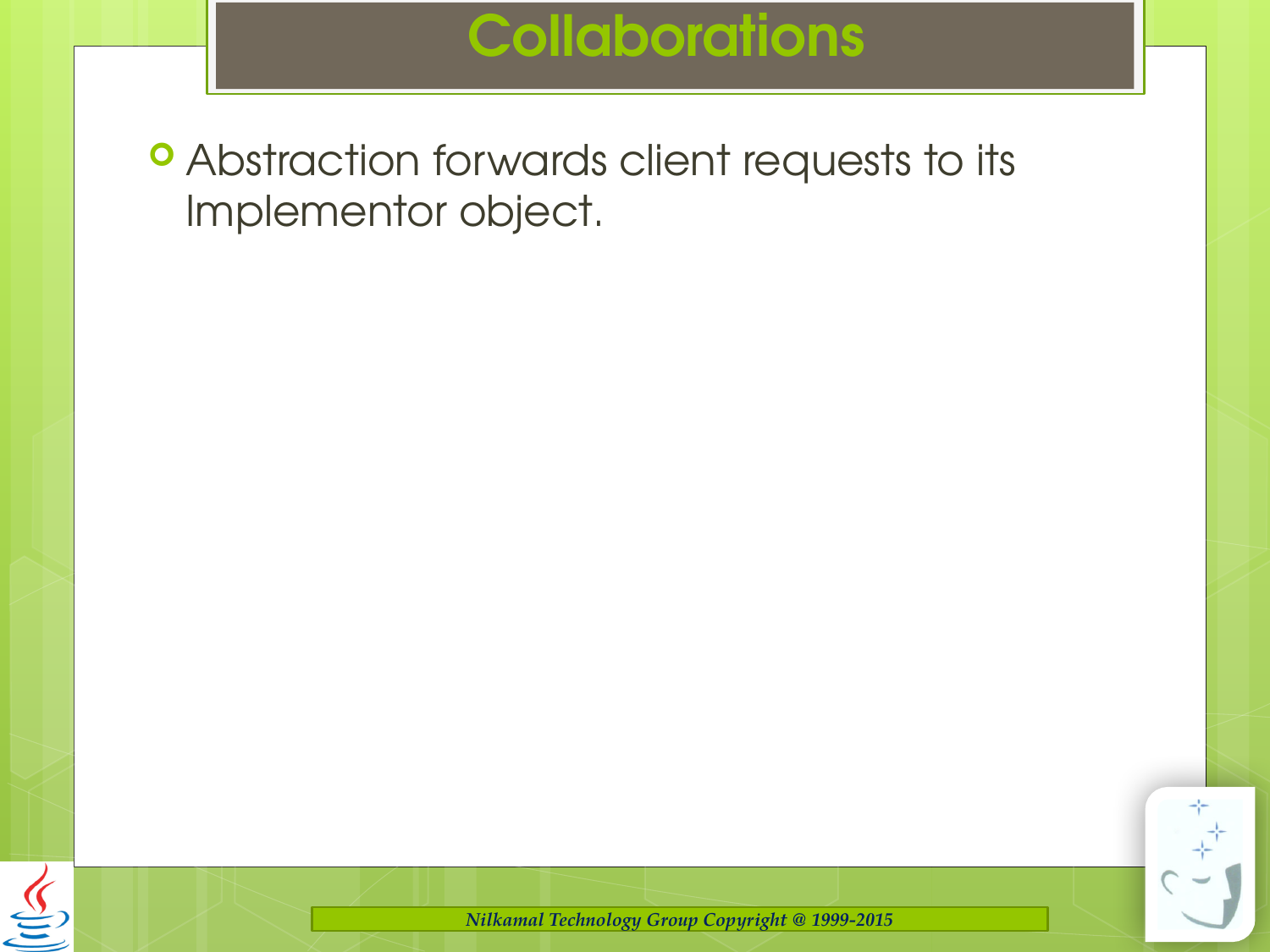

# Collaborations
Abstraction forwards client requests to its Implementor object.